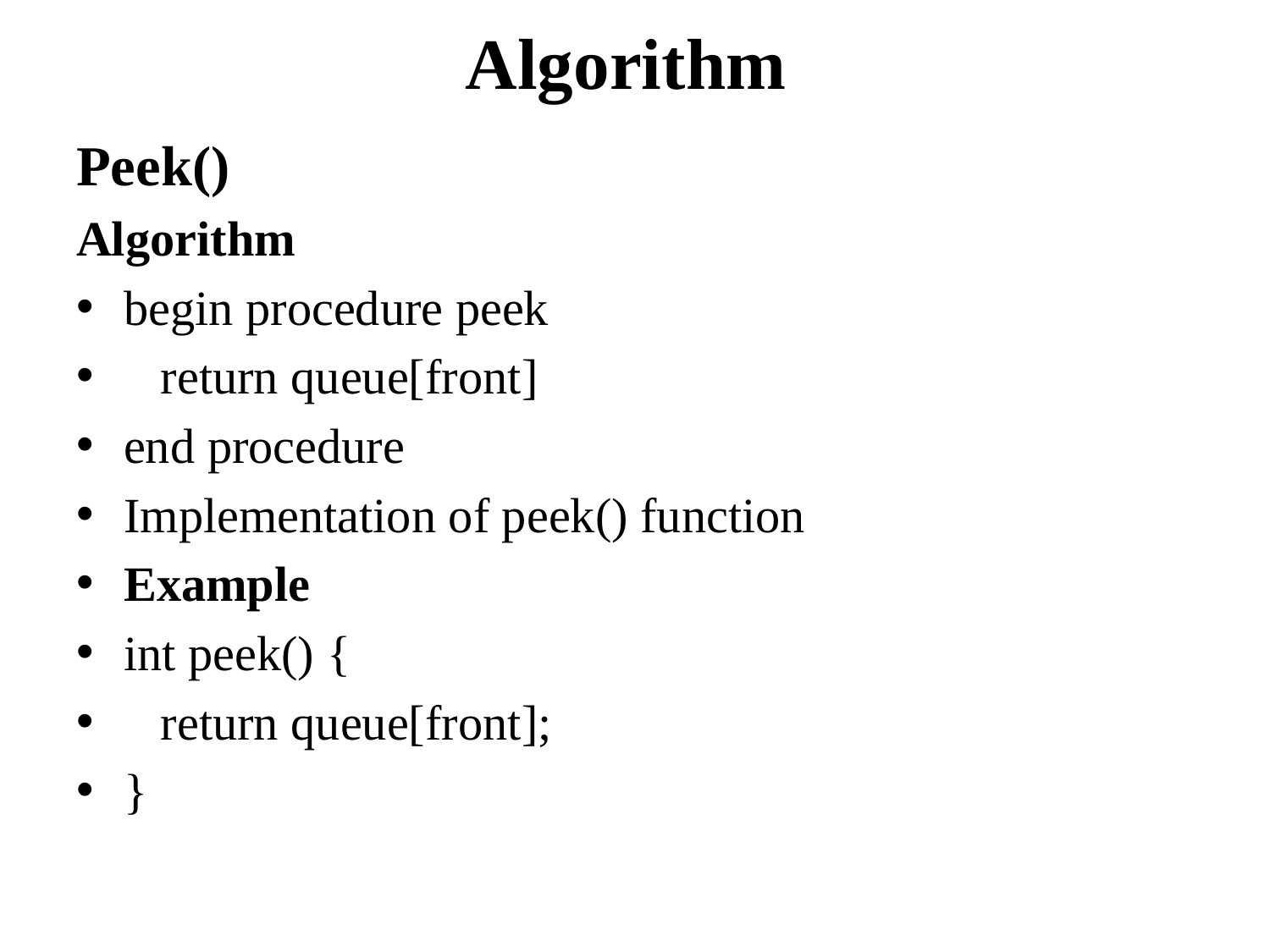

# Algorithm
Peek()
Algorithm
begin procedure peek
   return queue[front]
end procedure
Implementation of peek() function
Example
int peek() {
   return queue[front];
}